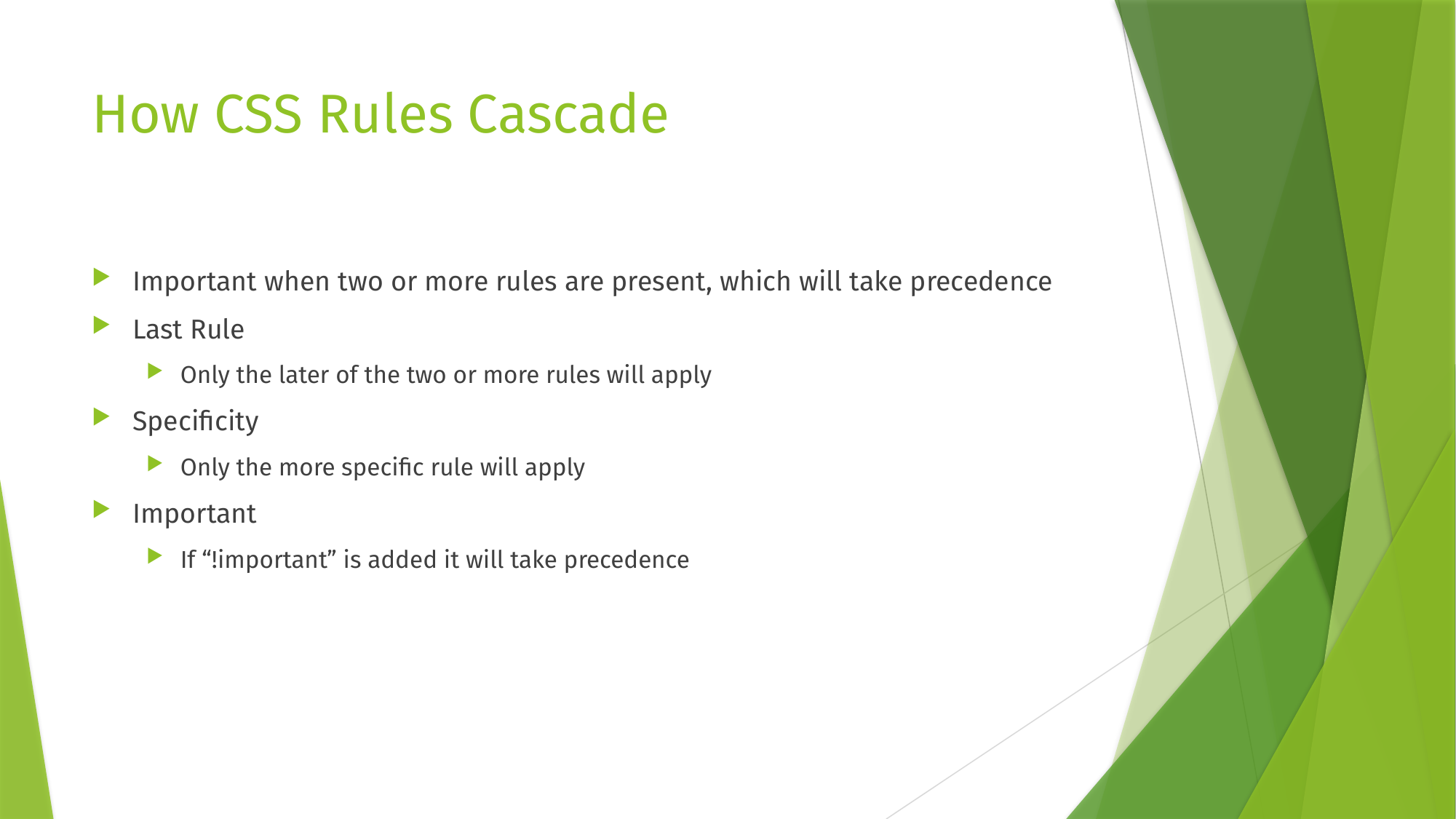

# How CSS Rules Cascade
Important when two or more rules are present, which will take precedence
Last Rule
Only the later of the two or more rules will apply
Specificity
Only the more specific rule will apply
Important
If “!important” is added it will take precedence